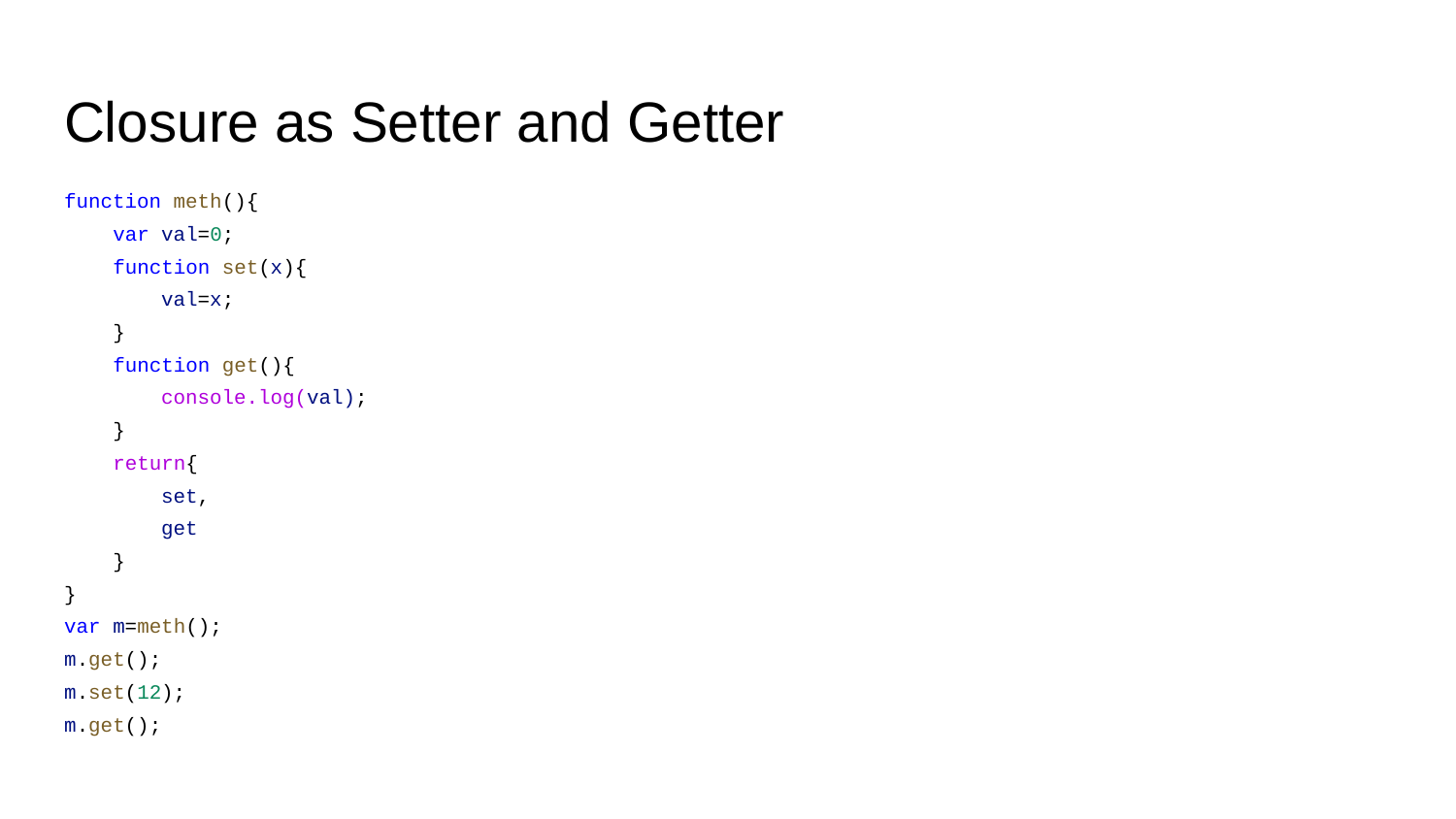

# Closure as Setter and Getter
function meth(){
    var val=0;
    function set(x){
        val=x;
    }
    function get(){
        console.log(val);
    }
    return{
        set,
        get
    }
}
var m=meth();
m.get();
m.set(12);
m.get();